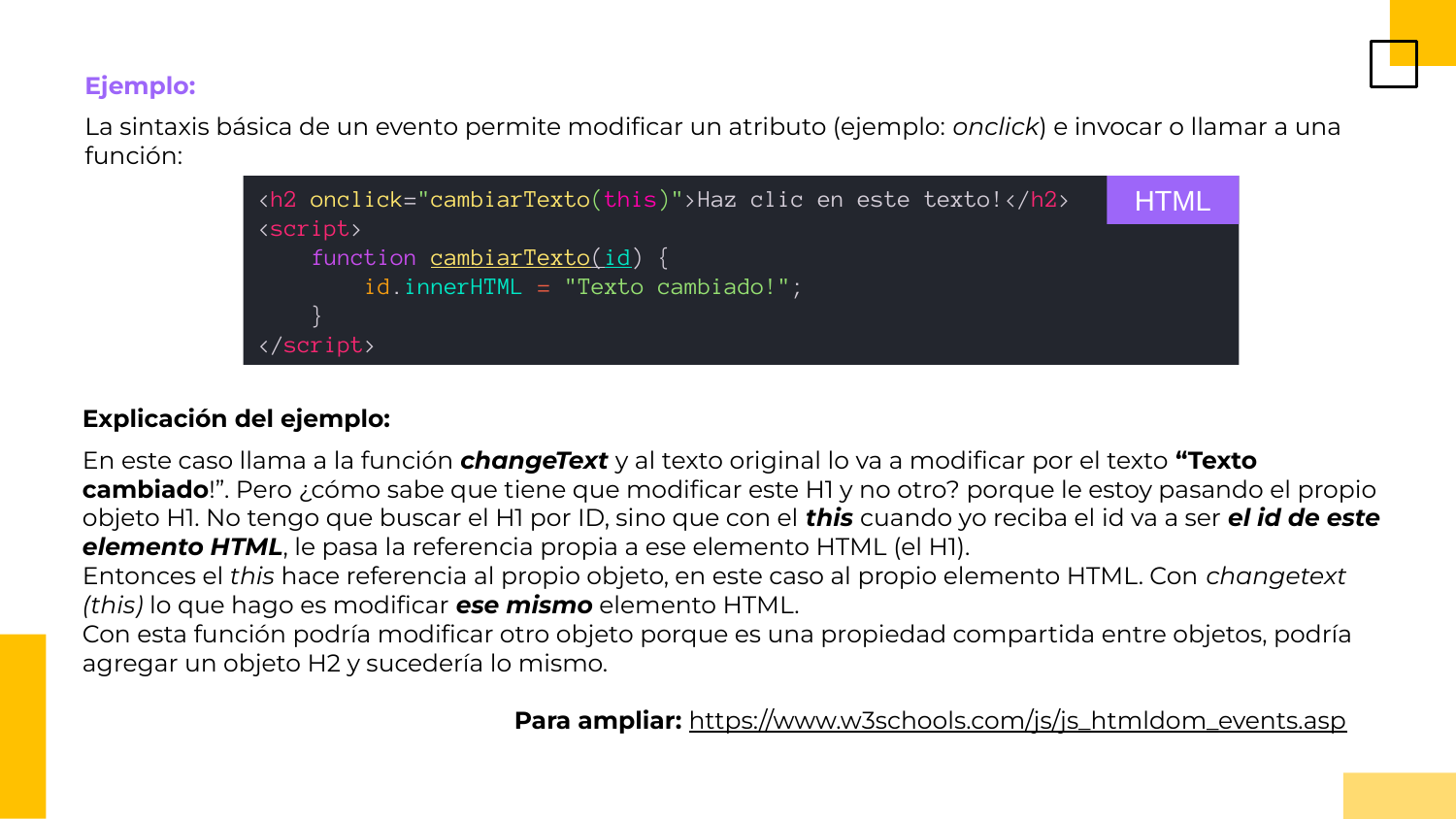

Ejemplo:
La sintaxis básica de un evento permite modificar un atributo (ejemplo: onclick) e invocar o llamar a una función:
<h2 onclick="cambiarTexto(this)">Haz clic en este texto!</h2>
<script>
    function cambiarTexto(id) {
        id.innerHTML = "Texto cambiado!";
    }
</script>
HTML
Explicación del ejemplo:
En este caso llama a la función changeText y al texto original lo va a modificar por el texto “Texto cambiado!”. Pero ¿cómo sabe que tiene que modificar este H1 y no otro? porque le estoy pasando el propio objeto H1. No tengo que buscar el H1 por ID, sino que con el this cuando yo reciba el id va a ser el id de este elemento HTML, le pasa la referencia propia a ese elemento HTML (el H1).
Entonces el this hace referencia al propio objeto, en este caso al propio elemento HTML. Con changetext (this) lo que hago es modificar ese mismo elemento HTML.
Con esta función podría modificar otro objeto porque es una propiedad compartida entre objetos, podría agregar un objeto H2 y sucedería lo mismo.
Para ampliar: https://www.w3schools.com/js/js_htmldom_events.asp